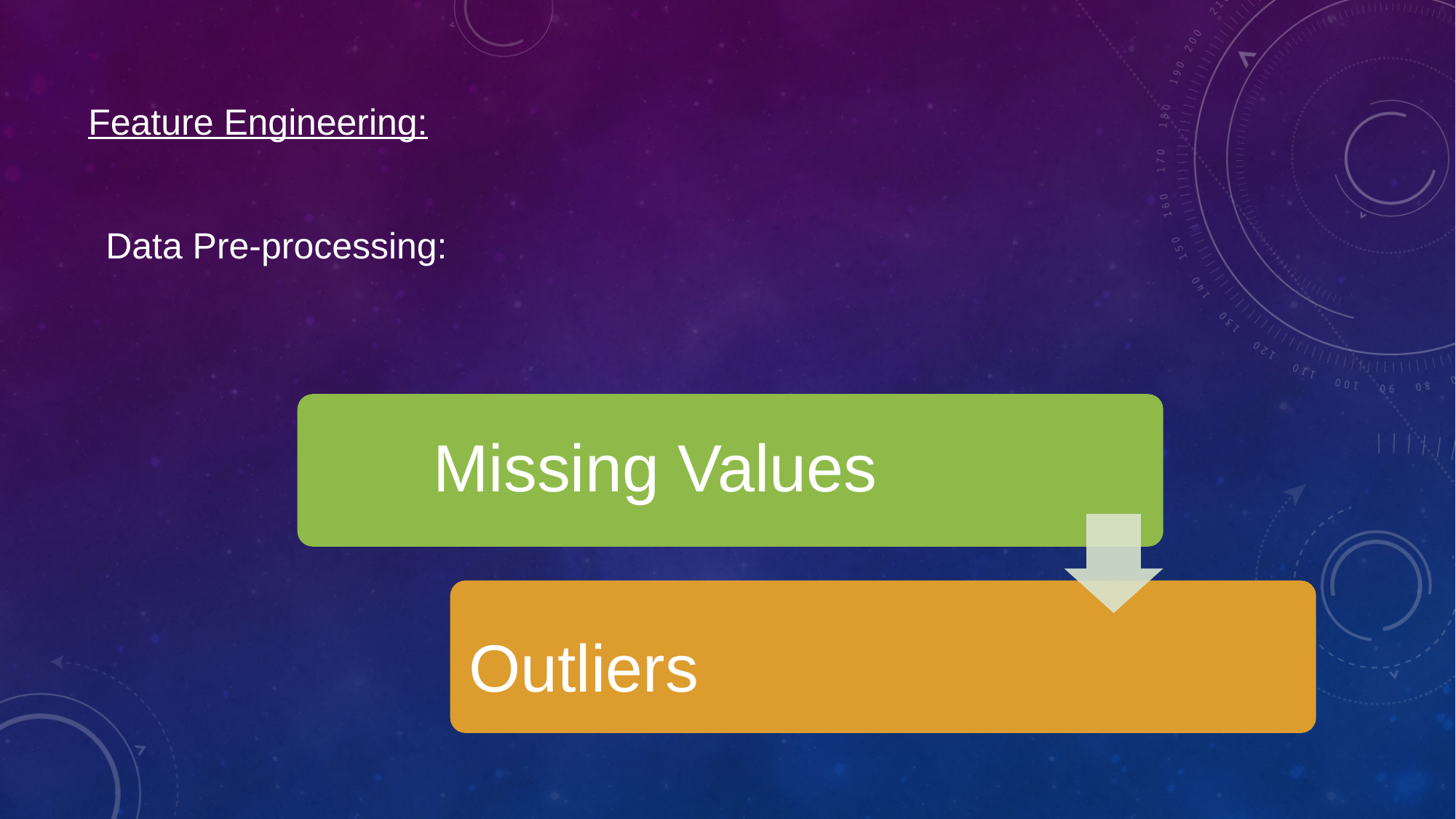

Feature Engineering:
Data Pre-processing:

      Missing Values

                                                             		  		Outliers